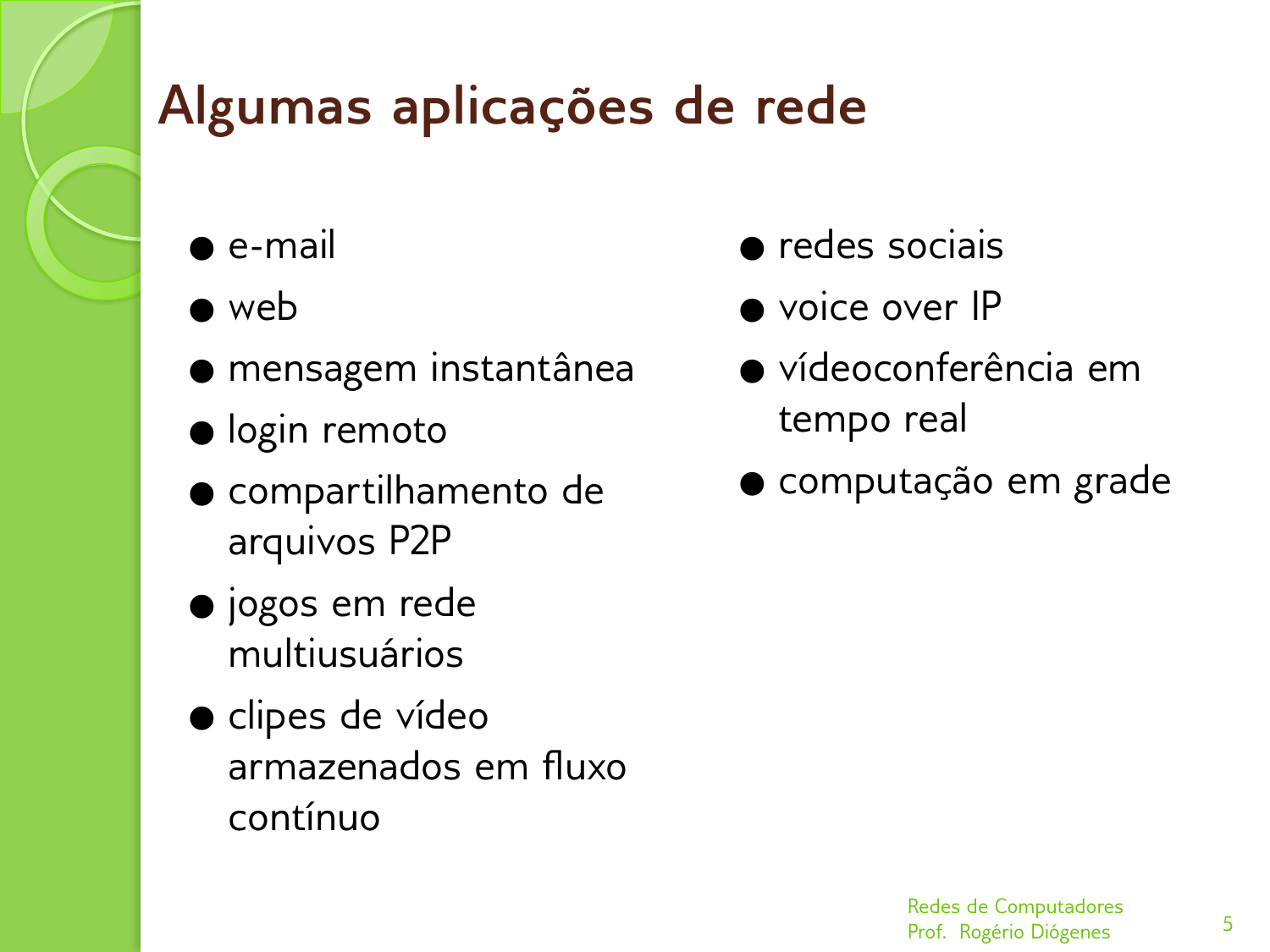

# Algumas aplicações de rede
e-mail
web
mensagem instantânea
login remoto
compartilhamento de arquivos P2P
jogos em rede multiusuários
clipes de vídeo armazenados em fluxo contínuo

redes sociais
voice over IP
vídeoconferência em tempo real
computação em grade

5
Redes de Computadores
Prof.  Rogério Diógenes